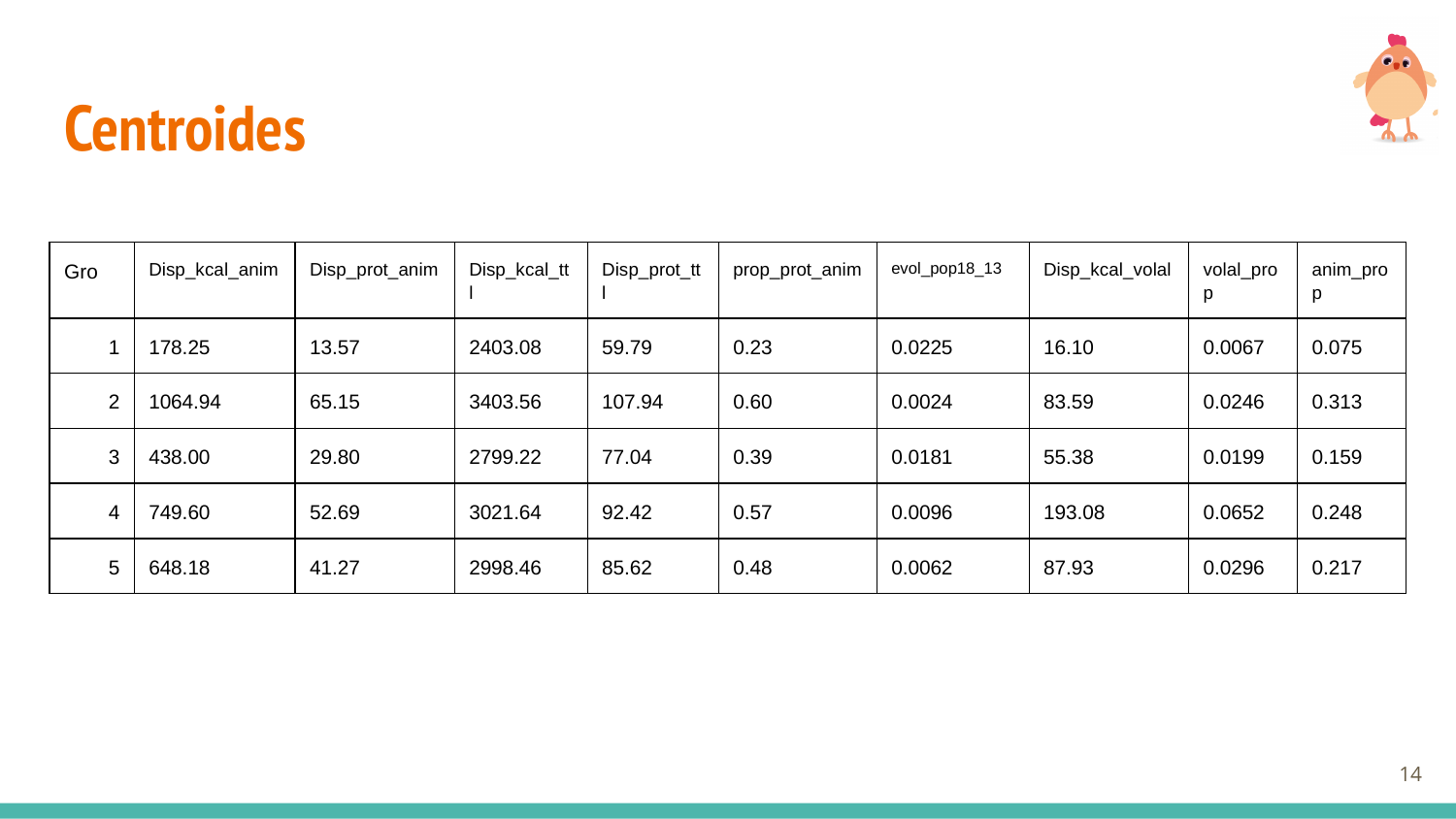

# Centroides
| Gro | Disp\_kcal\_anim | Disp\_prot\_anim | Disp\_kcal\_ttl | Disp\_prot\_ttl | prop\_prot\_anim | evol\_pop18\_13 | Disp\_kcal\_volal | volal\_prop | anim\_prop |
| --- | --- | --- | --- | --- | --- | --- | --- | --- | --- |
| 1 | 178.25 | 13.57 | 2403.08 | 59.79 | 0.23 | 0.0225 | 16.10 | 0.0067 | 0.075 |
| 2 | 1064.94 | 65.15 | 3403.56 | 107.94 | 0.60 | 0.0024 | 83.59 | 0.0246 | 0.313 |
| 3 | 438.00 | 29.80 | 2799.22 | 77.04 | 0.39 | 0.0181 | 55.38 | 0.0199 | 0.159 |
| 4 | 749.60 | 52.69 | 3021.64 | 92.42 | 0.57 | 0.0096 | 193.08 | 0.0652 | 0.248 |
| 5 | 648.18 | 41.27 | 2998.46 | 85.62 | 0.48 | 0.0062 | 87.93 | 0.0296 | 0.217 |
14